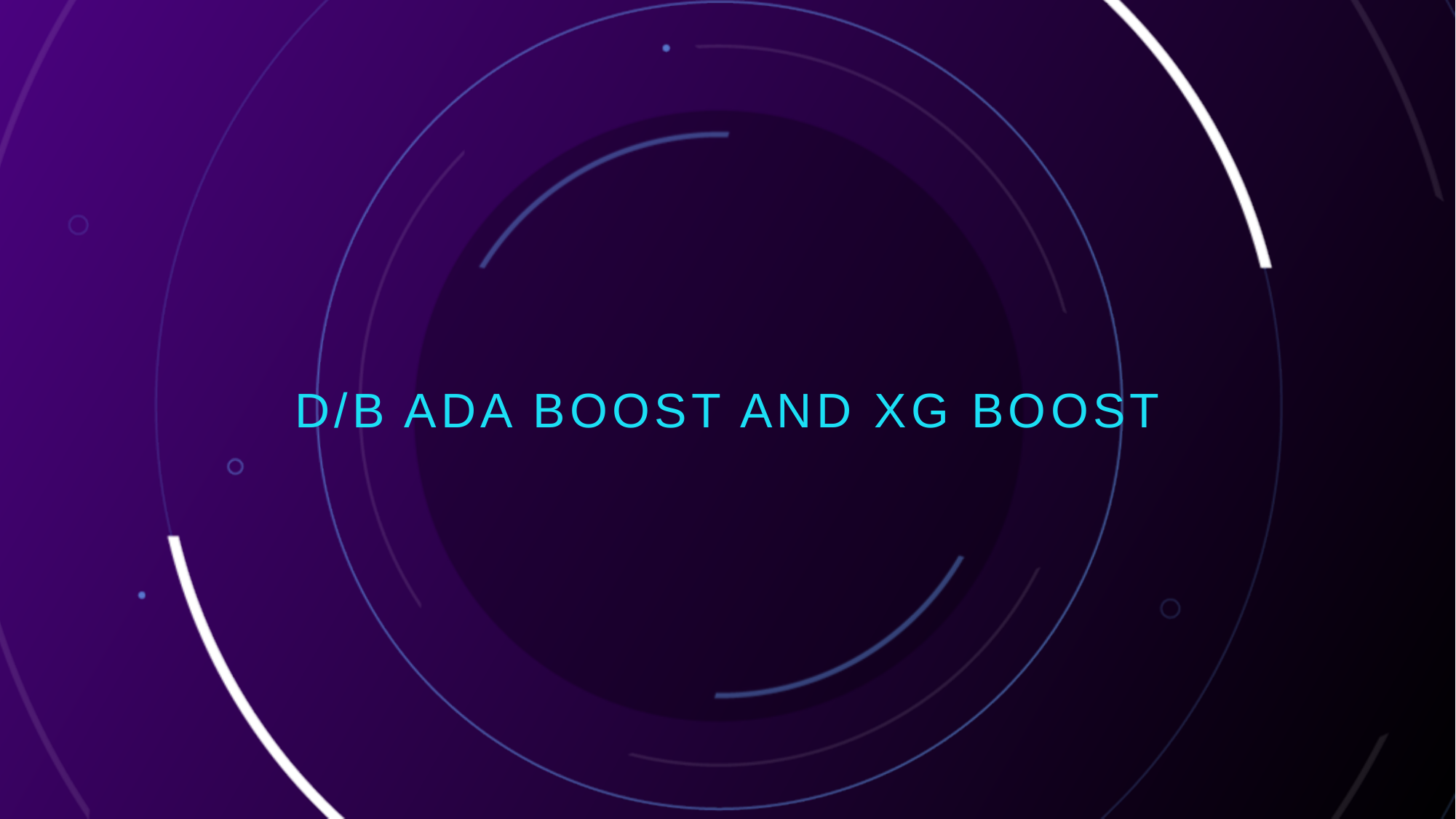

# D/b Ada boost and xg boost